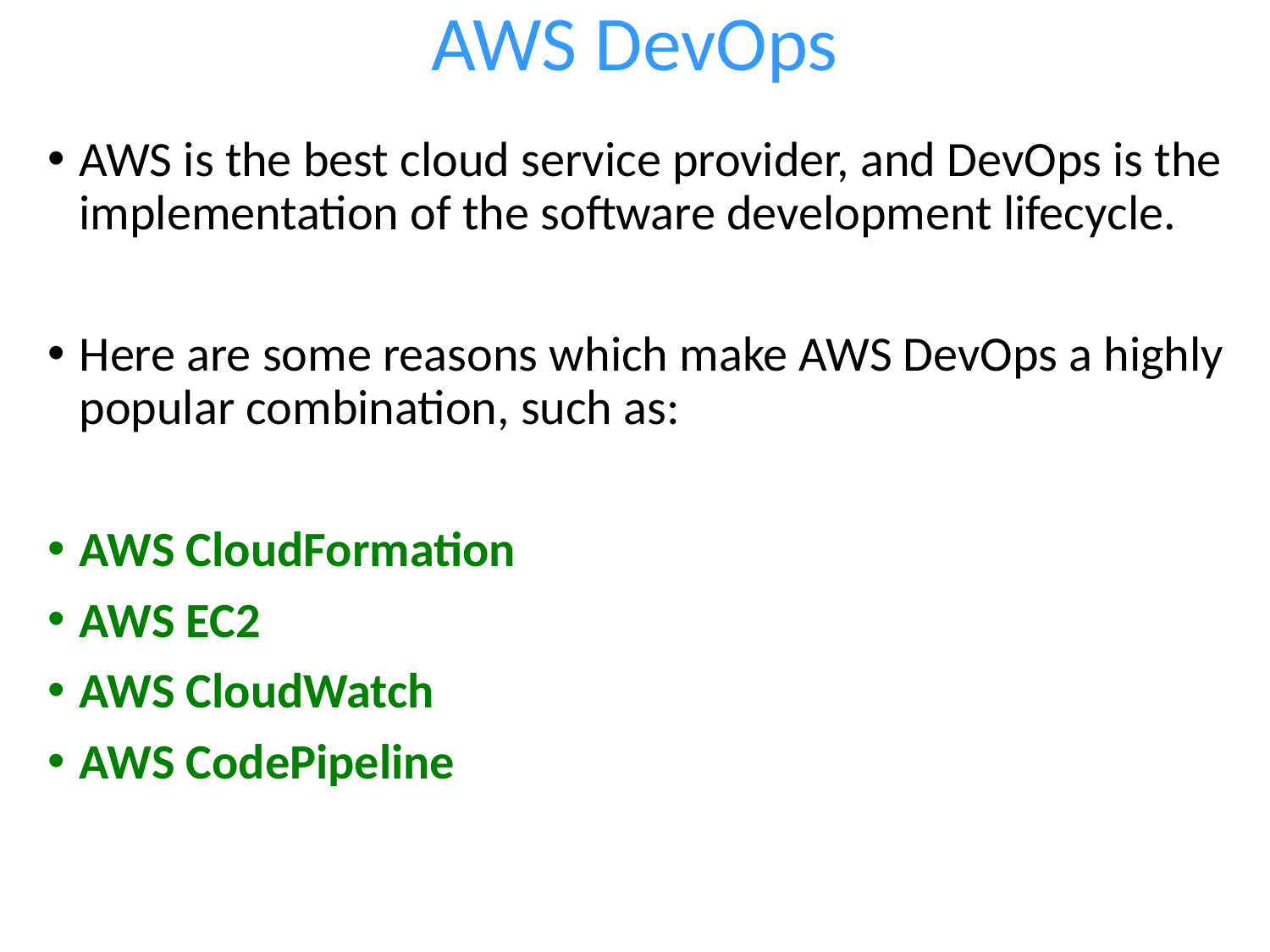

# AWS DevOps
AWS is the best cloud service provider, and DevOps is the implementation of the software development lifecycle.

Here are some reasons which make AWS DevOps a highly popular combination, such as:

AWS CloudFormation
AWS EC2
AWS CloudWatch
AWS CodePipeline